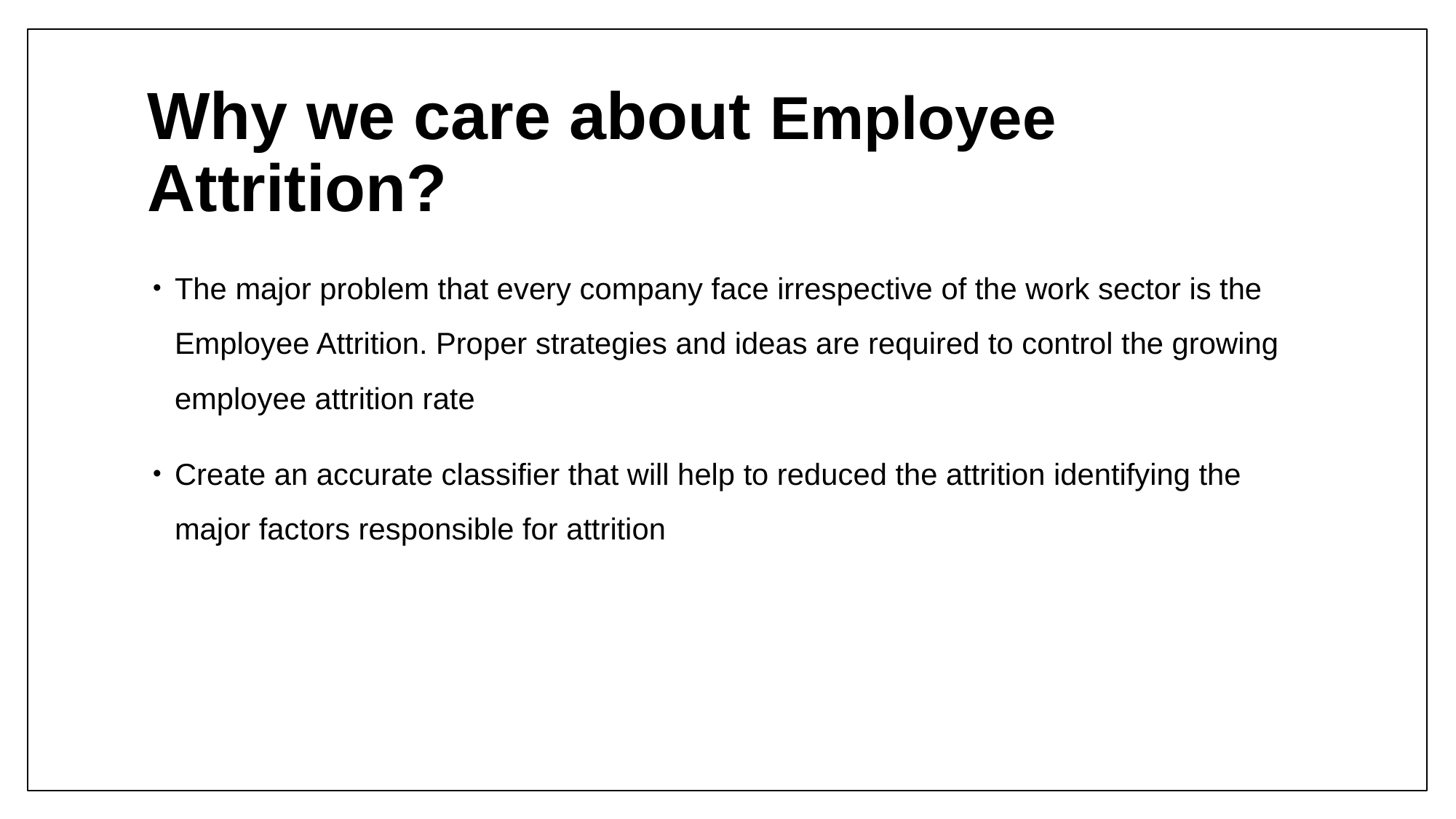

# Why we care about Employee Attrition?
The major problem that every company face irrespective of the work sector is the Employee Attrition. Proper strategies and ideas are required to control the growing employee attrition rate
Create an accurate classifier that will help to reduced the attrition identifying the major factors responsible for attrition